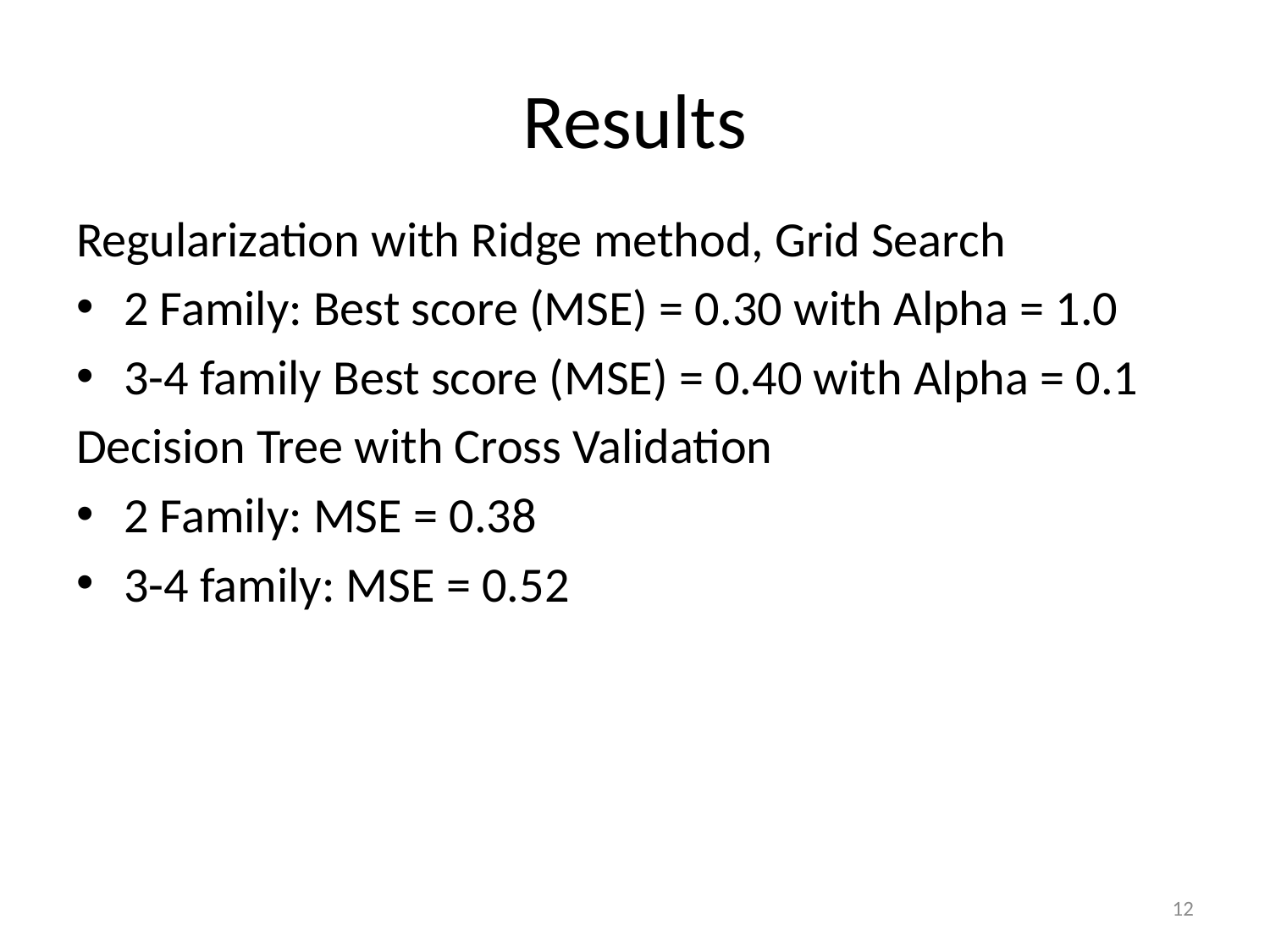

# Results
Regularization with Ridge method, Grid Search
2 Family: Best score (MSE) = 0.30 with Alpha = 1.0
3-4 family Best score (MSE) = 0.40 with Alpha = 0.1
Decision Tree with Cross Validation
2 Family: MSE = 0.38
3-4 family: MSE = 0.52
12